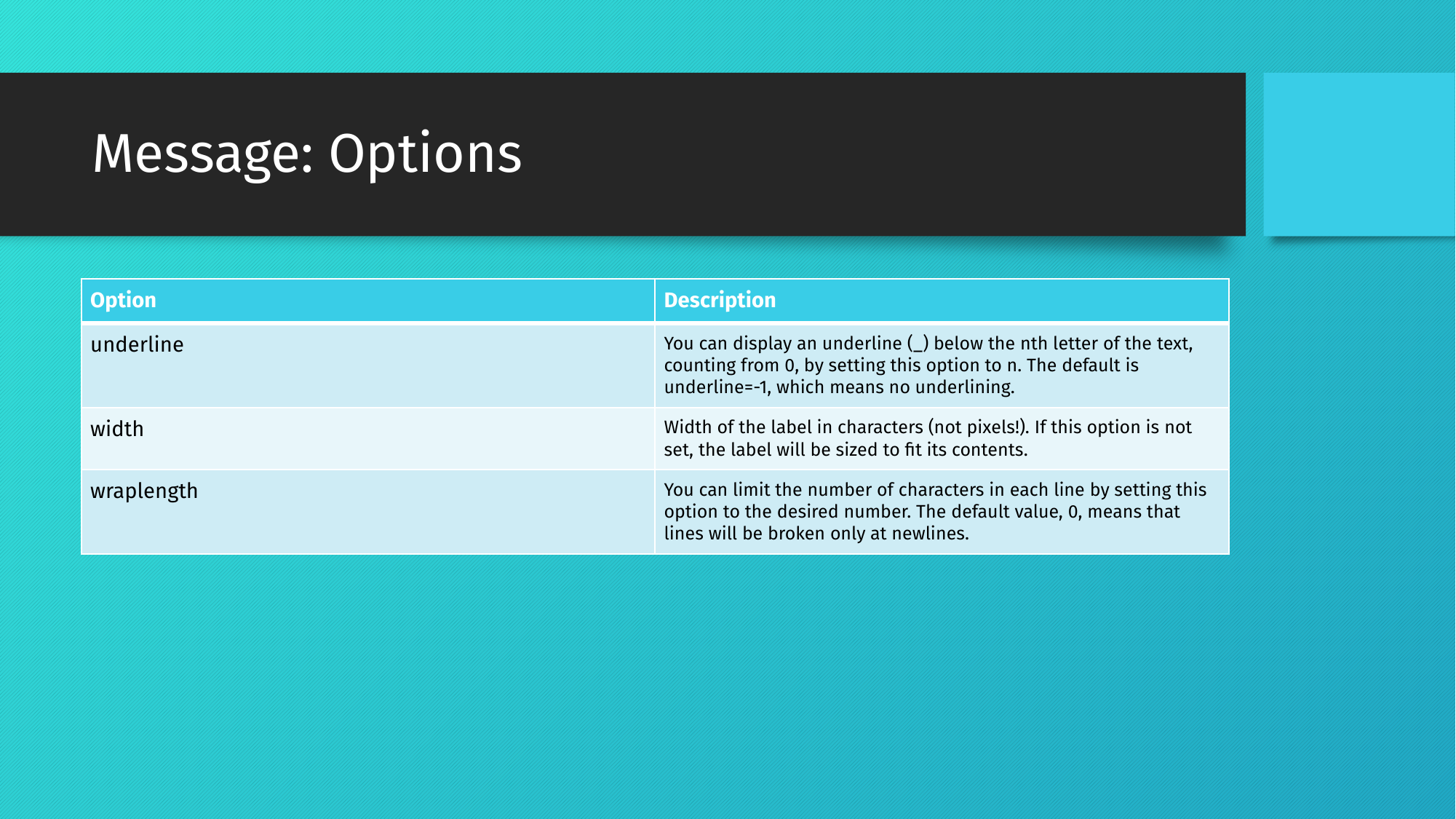

# Message: Options
| Option | Description |
| --- | --- |
| underline | You can display an underline (\_) below the nth letter of the text, counting from 0, by setting this option to n. The default is underline=-1, which means no underlining. |
| width | Width of the label in characters (not pixels!). If this option is not set, the label will be sized to fit its contents. |
| wraplength | You can limit the number of characters in each line by setting this option to the desired number. The default value, 0, means that lines will be broken only at newlines. |